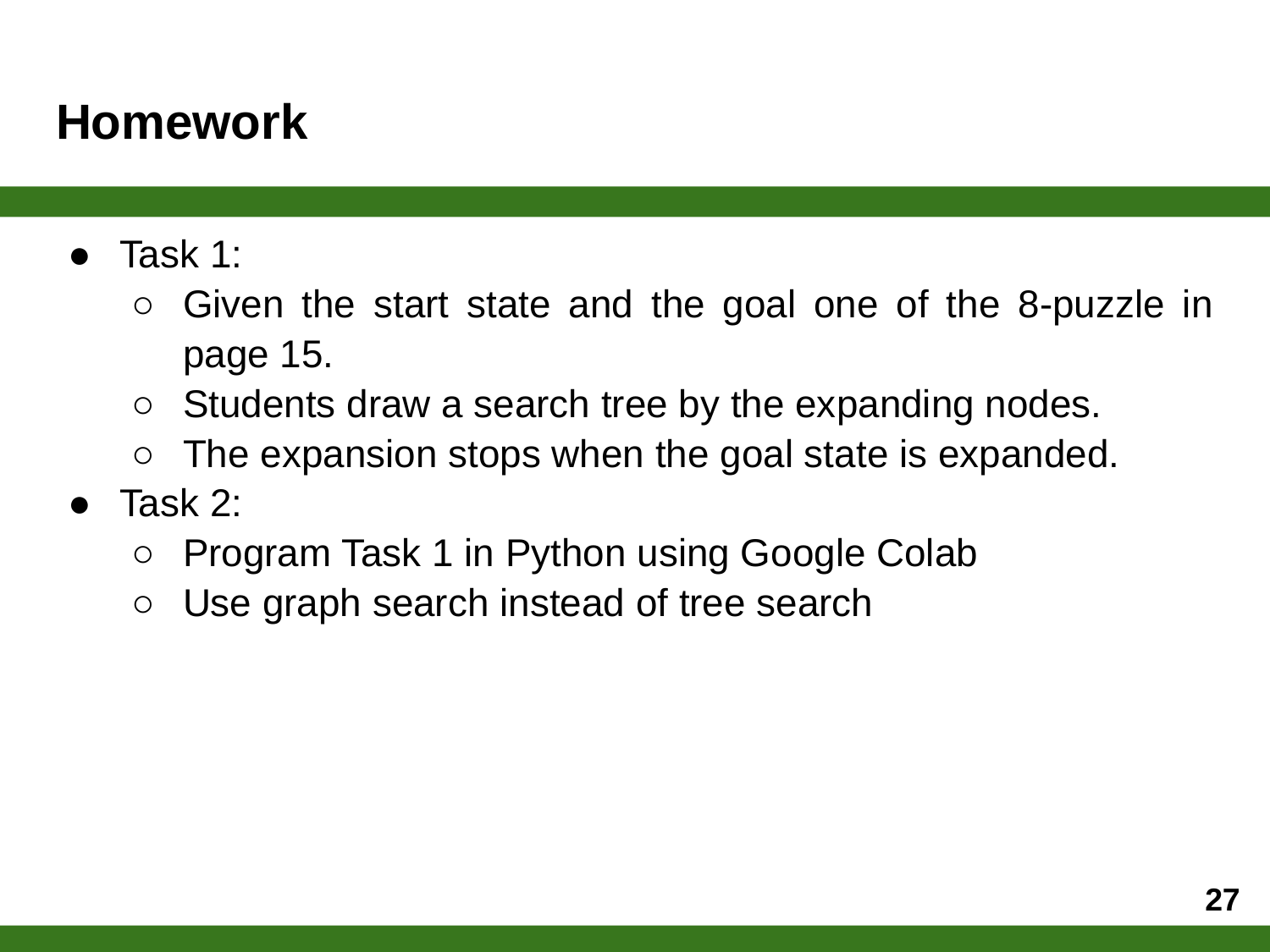

# Homework
Task 1:
Given the start state and the goal one of the 8-puzzle in page 15.
Students draw a search tree by the expanding nodes.
The expansion stops when the goal state is expanded.
Task 2:
Program Task 1 in Python using Google Colab
Use graph search instead of tree search
27